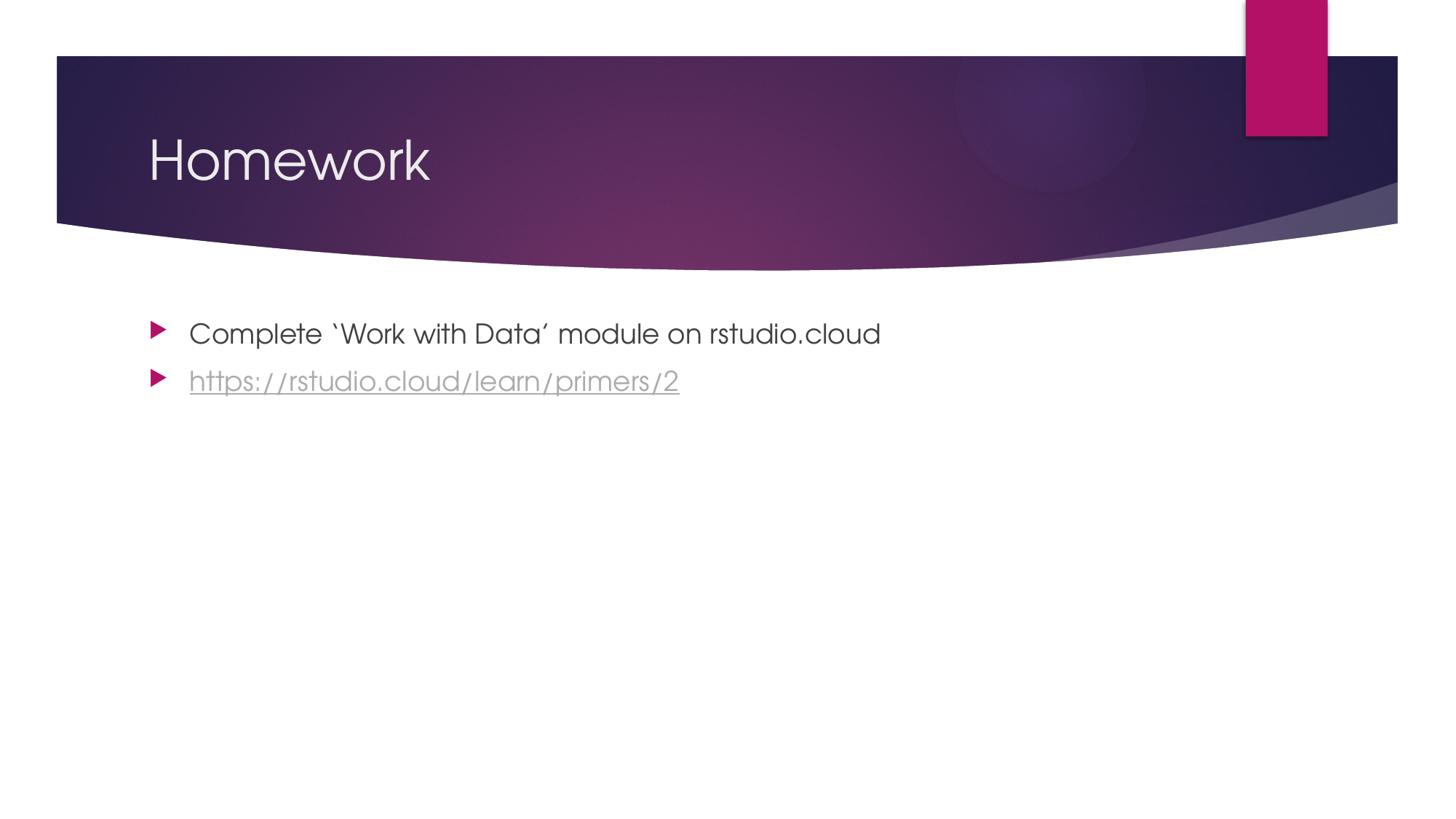

# Homework
Complete ‘Work with Data’ module on rstudio.cloud
https://rstudio.cloud/learn/primers/2